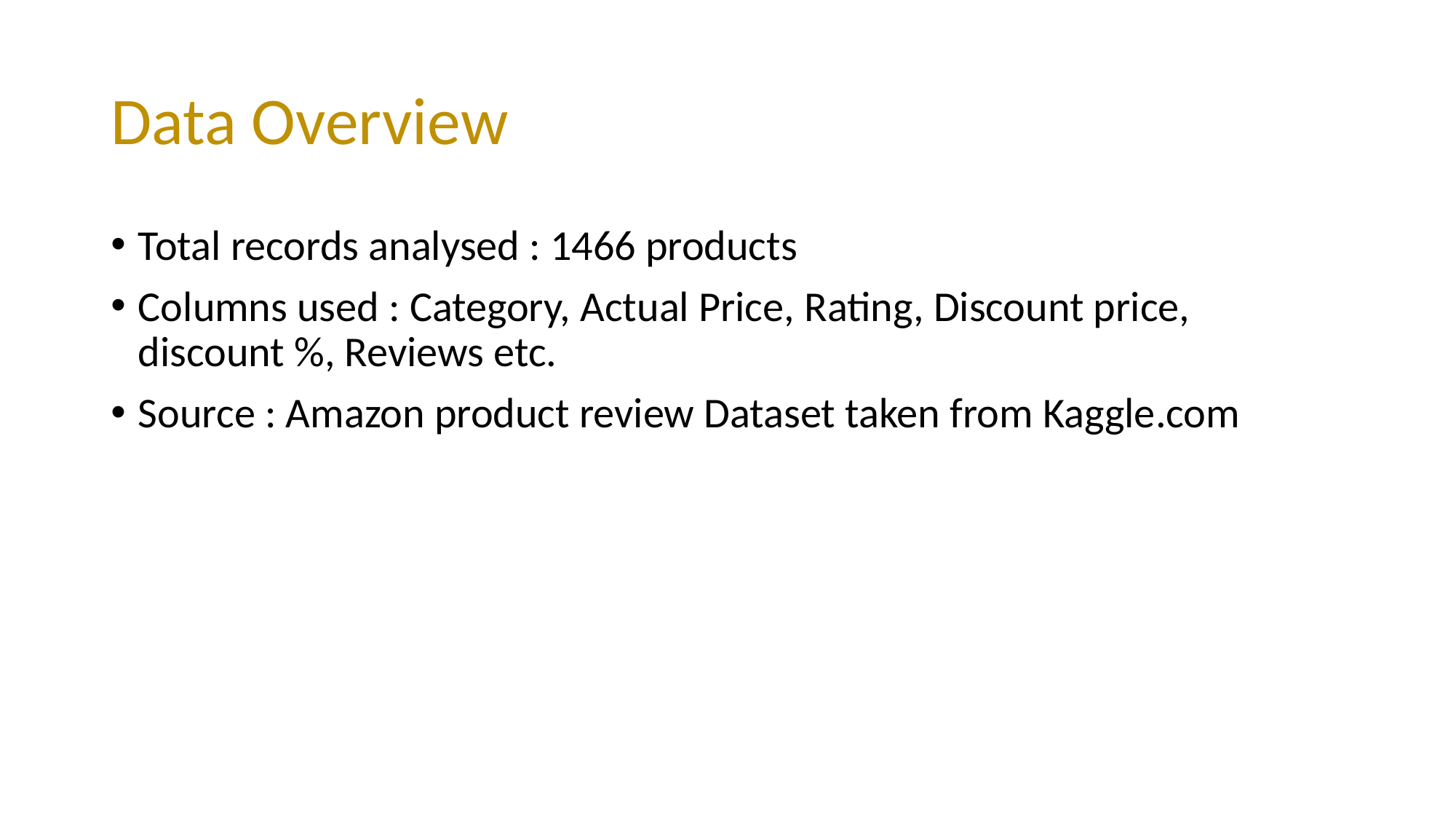

# Data Overview
Total records analysed : 1466 products
Columns used : Category, Actual Price, Rating, Discount price, discount %, Reviews etc.
Source : Amazon product review Dataset taken from Kaggle.com